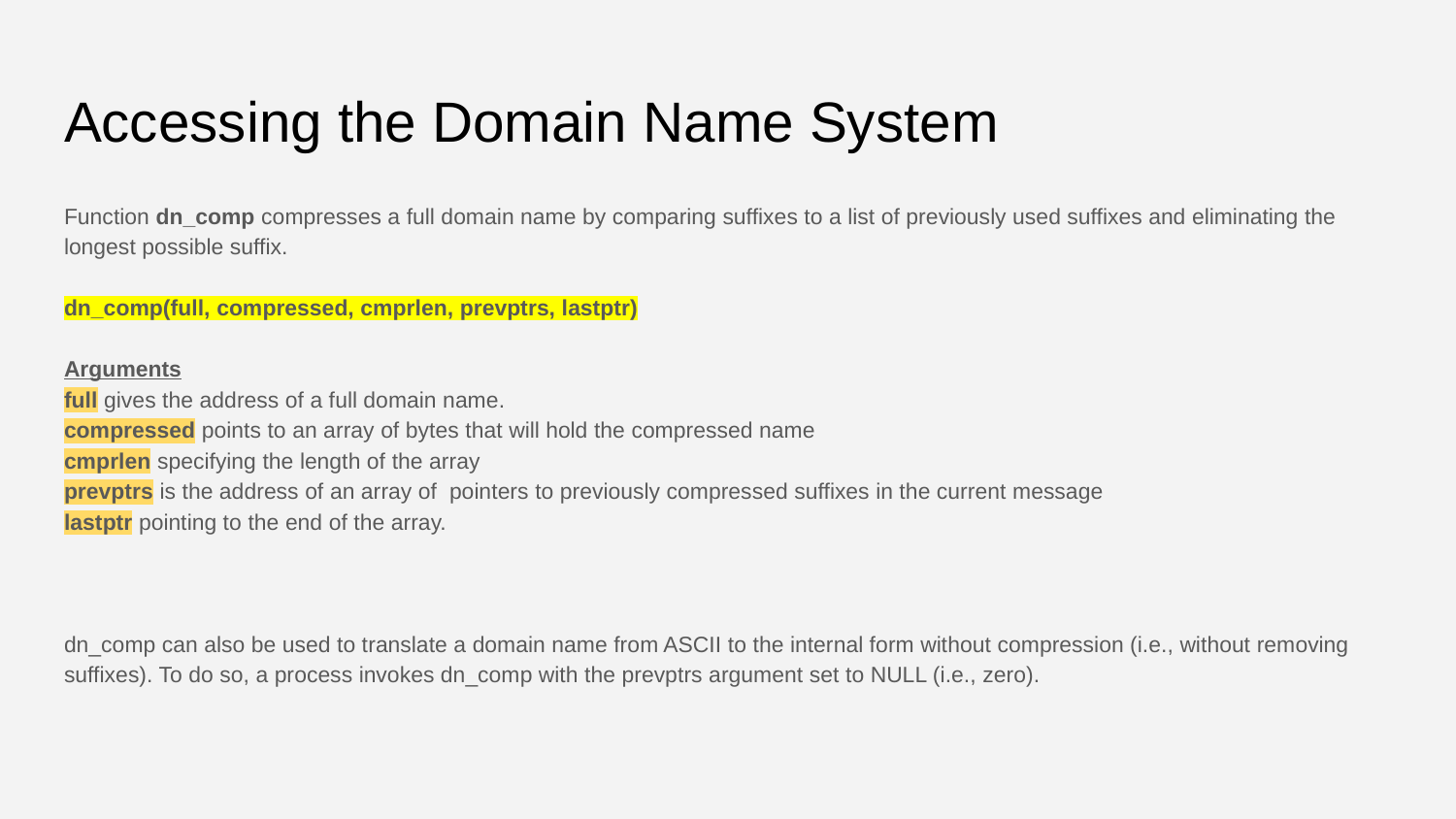

# Accessing the Domain Name System
Function dn_comp compresses a full domain name by comparing suffixes to a list of previously used suffixes and eliminating the longest possible suffix.
dn_comp(full, compressed, cmprlen, prevptrs, lastptr)
Arguments
full gives the address of a full domain name.
compressed points to an array of bytes that will hold the compressed name
cmprlen specifying the length of the array
prevptrs is the address of an array of  pointers to previously compressed suffixes in the current message
lastptr pointing to the end of the array.
dn_comp can also be used to translate a domain name from ASCII to the internal form without compression (i.e., without removing suffixes). To do so, a process invokes dn_comp with the prevptrs argument set to NULL (i.e., zero).